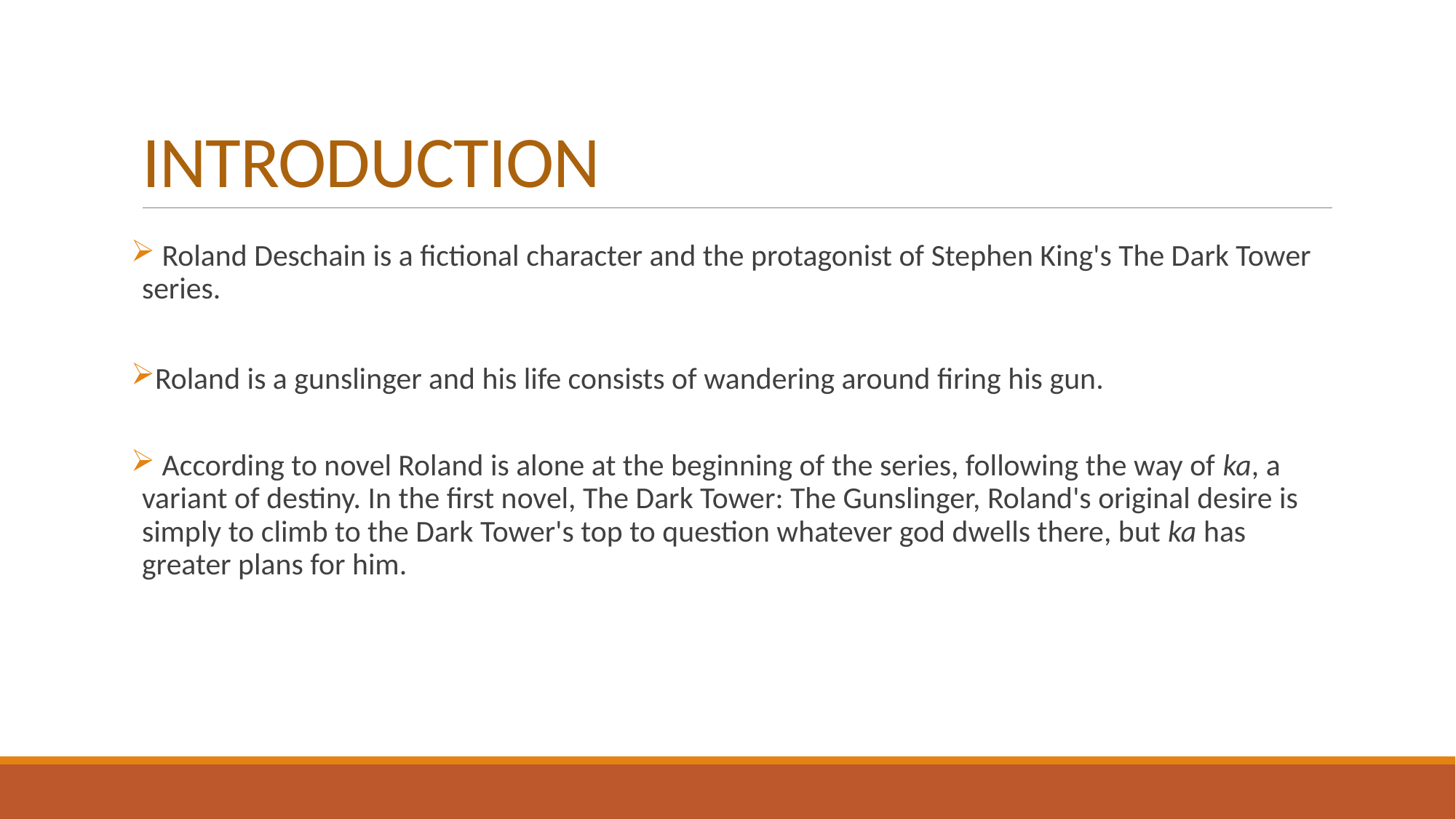

# INTRODUCTION
 Roland Deschain is a fictional character and the protagonist of Stephen King's The Dark Tower series.
Roland is a gunslinger and his life consists of wandering around firing his gun.
 According to novel Roland is alone at the beginning of the series, following the way of ka, a variant of destiny. In the first novel, The Dark Tower: The Gunslinger, Roland's original desire is simply to climb to the Dark Tower's top to question whatever god dwells there, but ka has greater plans for him.